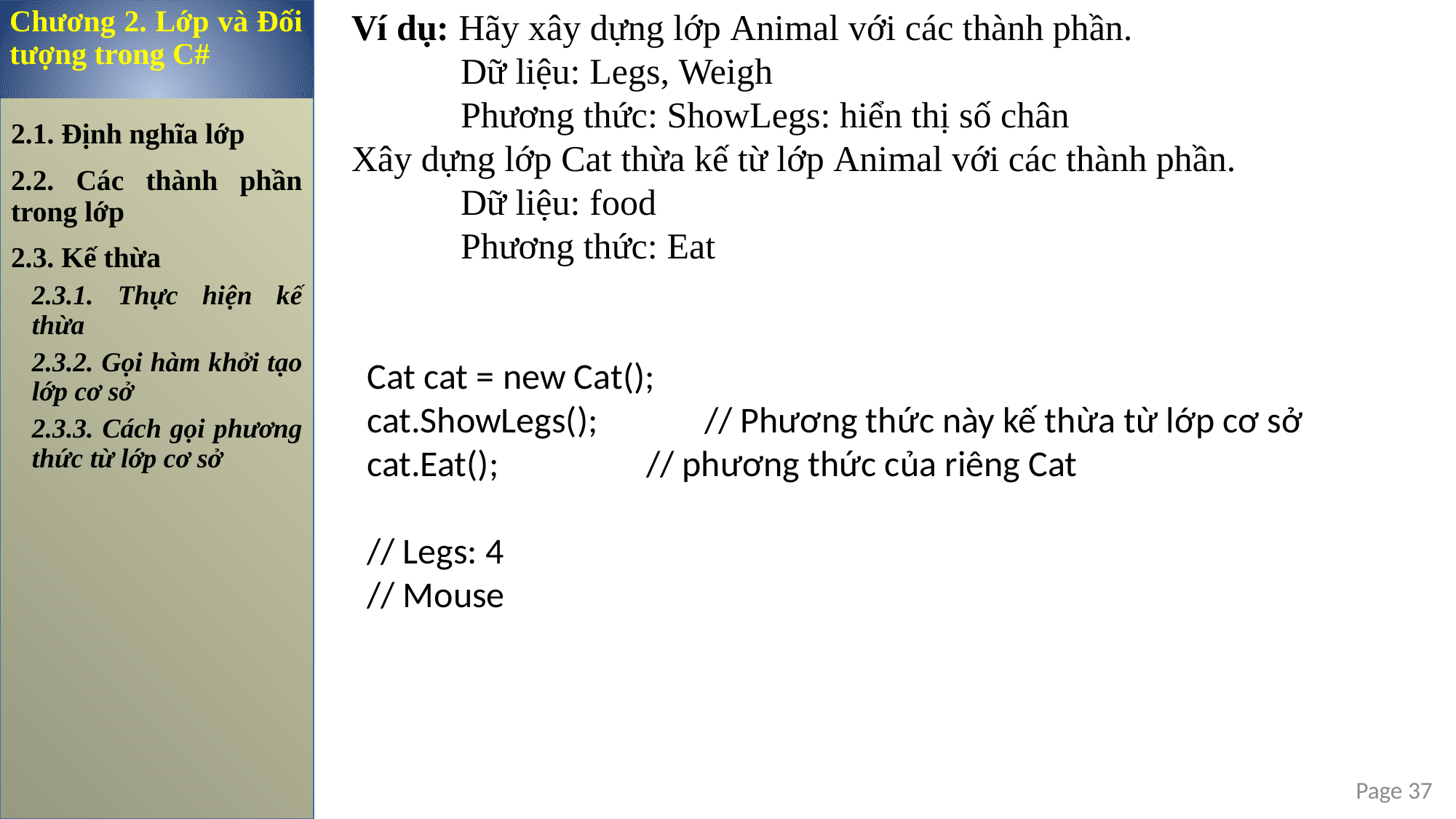

Ví dụ: Hãy xây dựng lớp Animal với các thành phần.
	Dữ liệu: Legs, Weigh
	Phương thức: ShowLegs: hiển thị số chân
Xây dựng lớp Cat thừa kế từ lớp Animal với các thành phần.
	Dữ liệu: food
	Phương thức: Eat

Chương 2. Lớp và Đối tượng trong C#
2.1. Định nghĩa lớp
2.2. Các thành phần trong lớp
2.3. Kế thừa
2.3.1. Thực hiện kế thừa
2.3.2. Gọi hàm khởi tạo lớp cơ sở
2.3.3. Cách gọi phương thức từ lớp cơ sở
Cat cat = new Cat();
cat.ShowLegs();             // Phương thức này kế thừa từ lớp cơ sở
cat.Eat();                  // phương thức của riêng Cat

// Legs: 4
// Mouse
Page 37